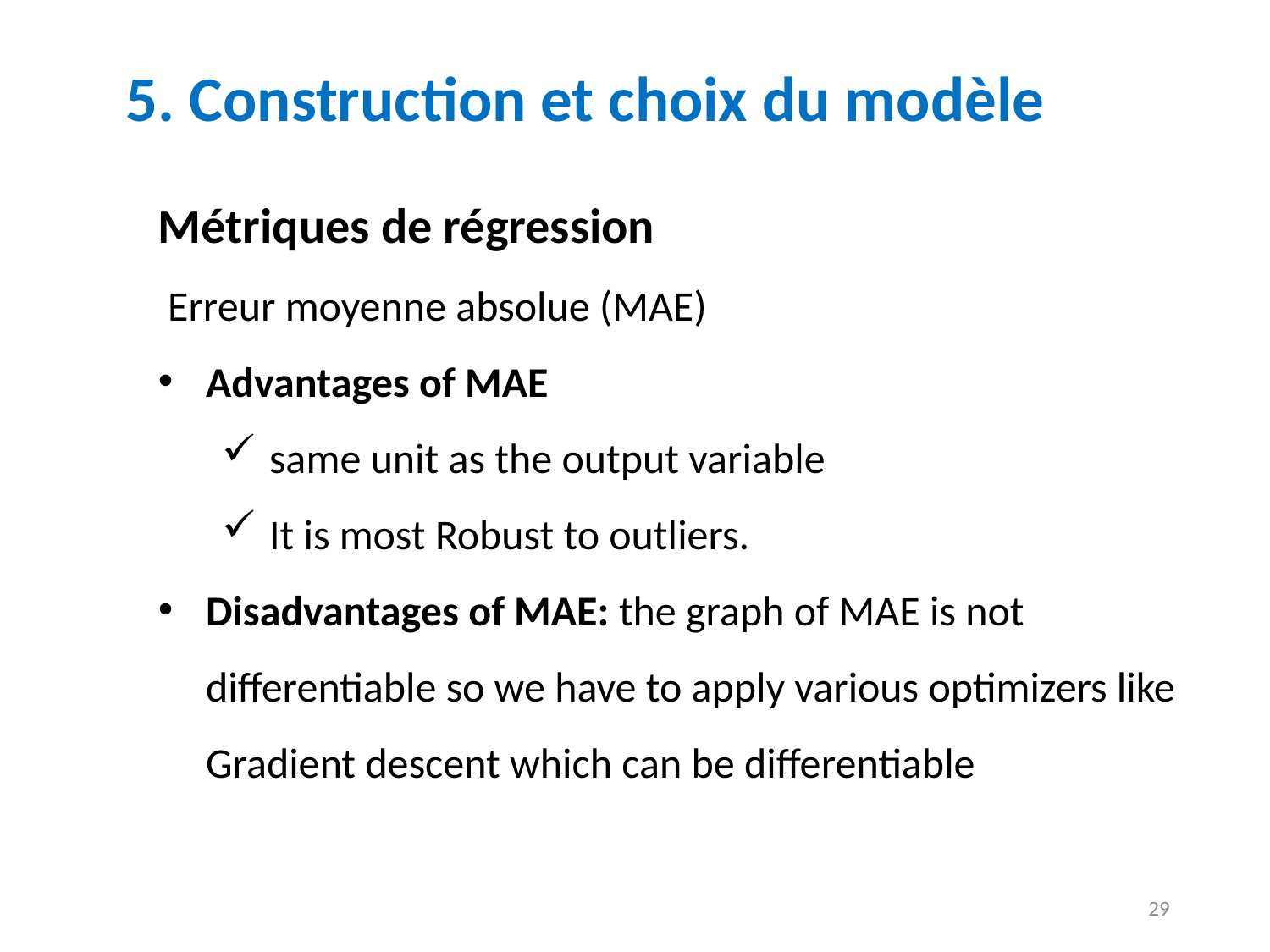

# 5. Construction et choix du modèle
Métriques de régression
 Erreur moyenne absolue (MAE)
Advantages of MAE
same unit as the output variable
It is most Robust to outliers.
Disadvantages of MAE: the graph of MAE is not differentiable so we have to apply various optimizers like Gradient descent which can be differentiable

29